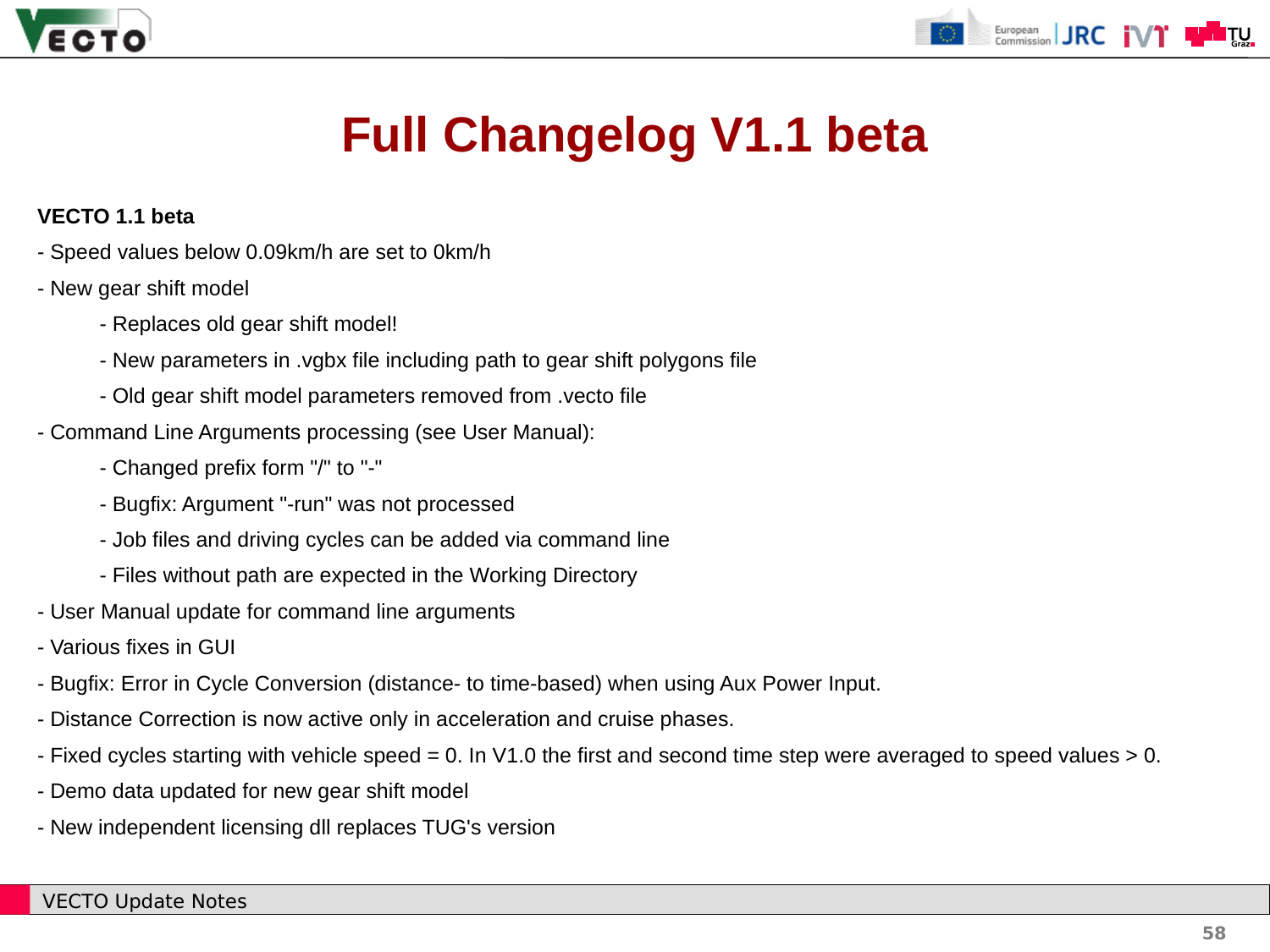

Full Changelog V1.1 beta
VECTO 1.1 beta
- Speed values below 0.09km/h are set to 0km/h
- New gear shift model
	- Replaces old gear shift model!
	- New parameters in .vgbx file including path to gear shift polygons file
	- Old gear shift model parameters removed from .vecto file
- Command Line Arguments processing (see User Manual):
	- Changed prefix form "/" to "-"
	- Bugfix: Argument "-run" was not processed
	- Job files and driving cycles can be added via command line
	- Files without path are expected in the Working Directory
- User Manual update for command line arguments
- Various fixes in GUI
- Bugfix: Error in Cycle Conversion (distance- to time-based) when using Aux Power Input.
- Distance Correction is now active only in acceleration and cruise phases.
- Fixed cycles starting with vehicle speed = 0. In V1.0 the first and second time step were averaged to speed values > 0.
- Demo data updated for new gear shift model
- New independent licensing dll replaces TUG's version